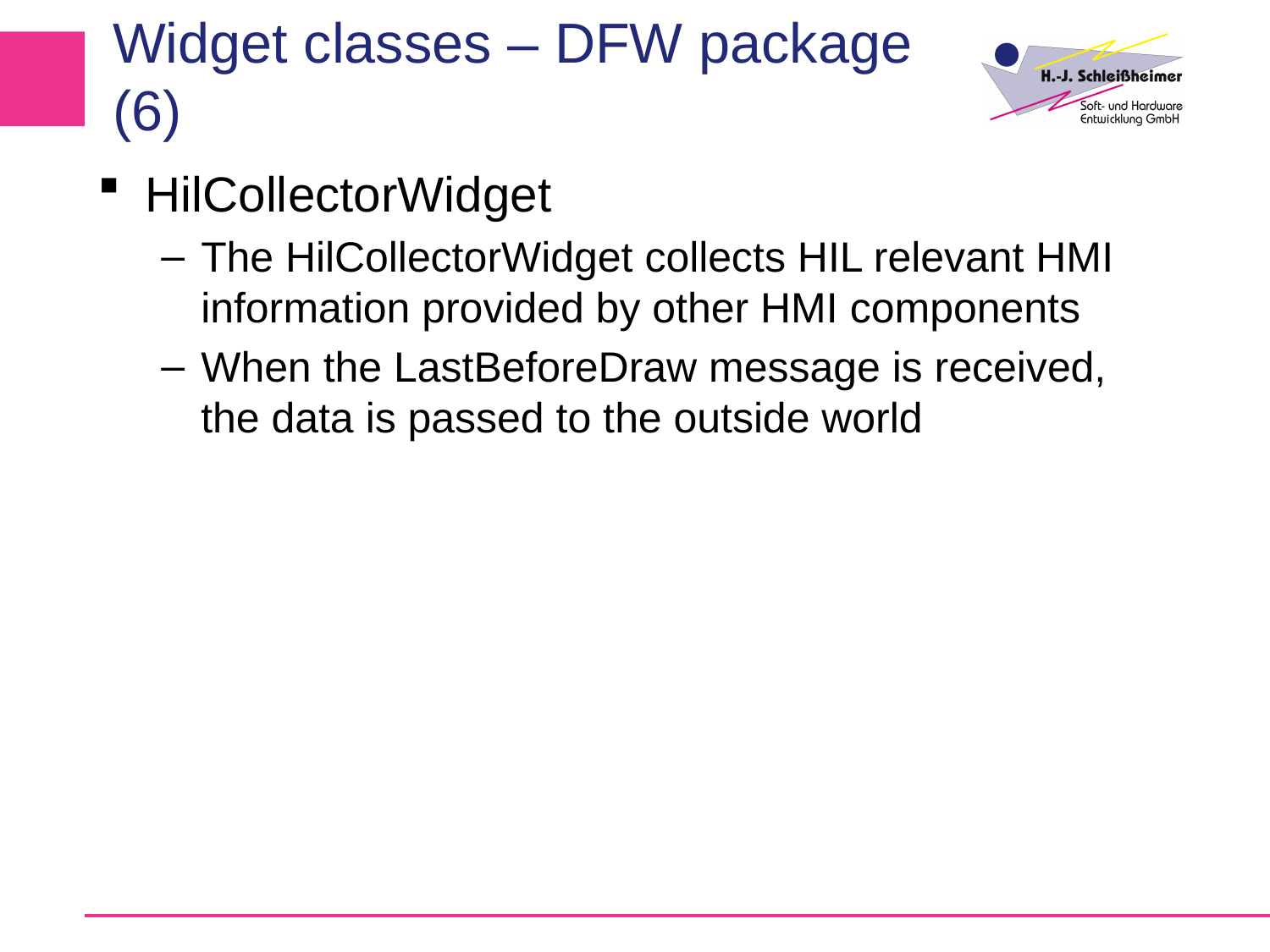

# Widget classes – DFW package (6)
HilCollectorWidget
The HilCollectorWidget collects HIL relevant HMI information provided by other HMI components
When the LastBeforeDraw message is received, the data is passed to the outside world